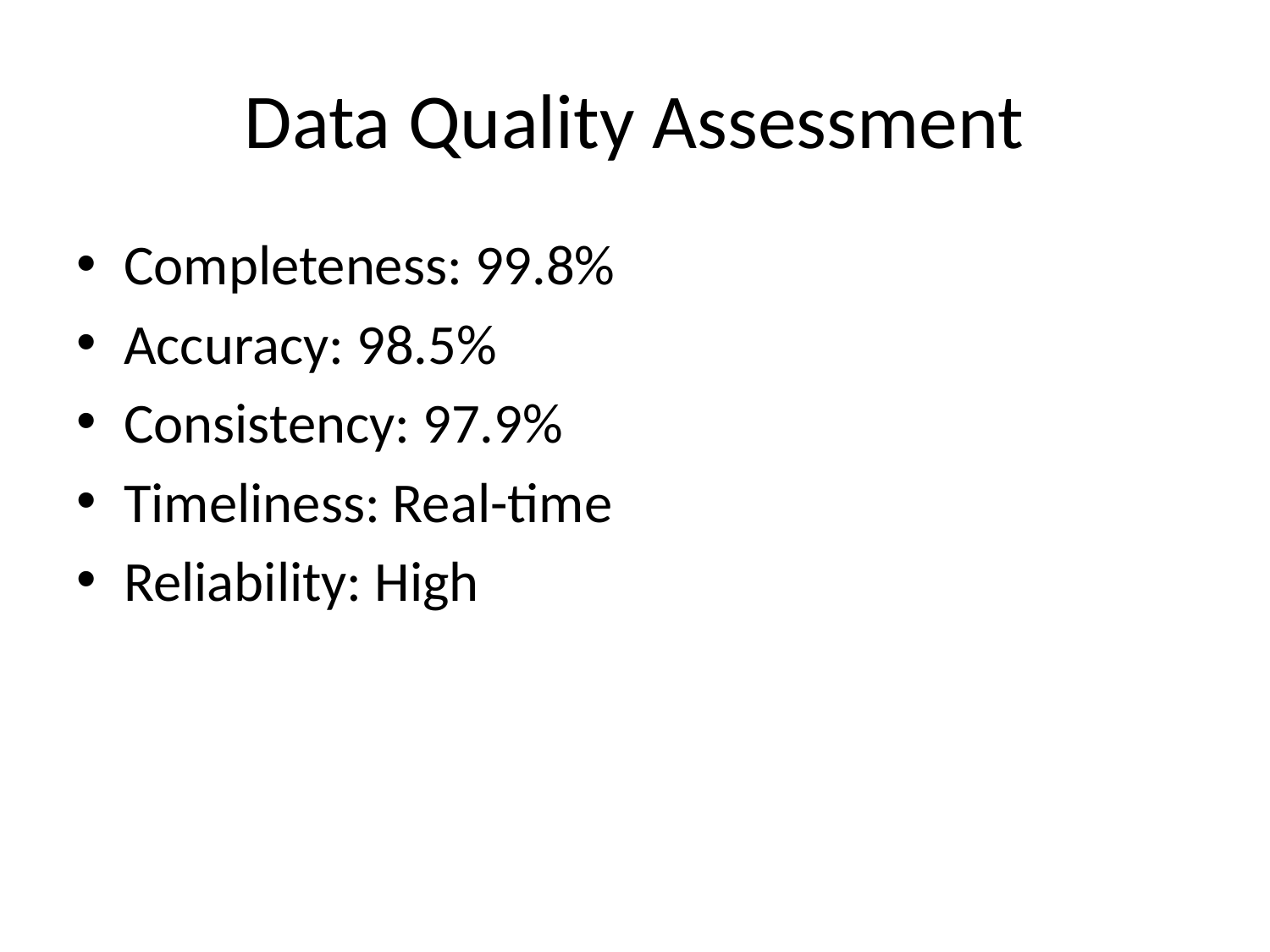

# Data Quality Assessment
Completeness: 99.8%
Accuracy: 98.5%
Consistency: 97.9%
Timeliness: Real-time
Reliability: High